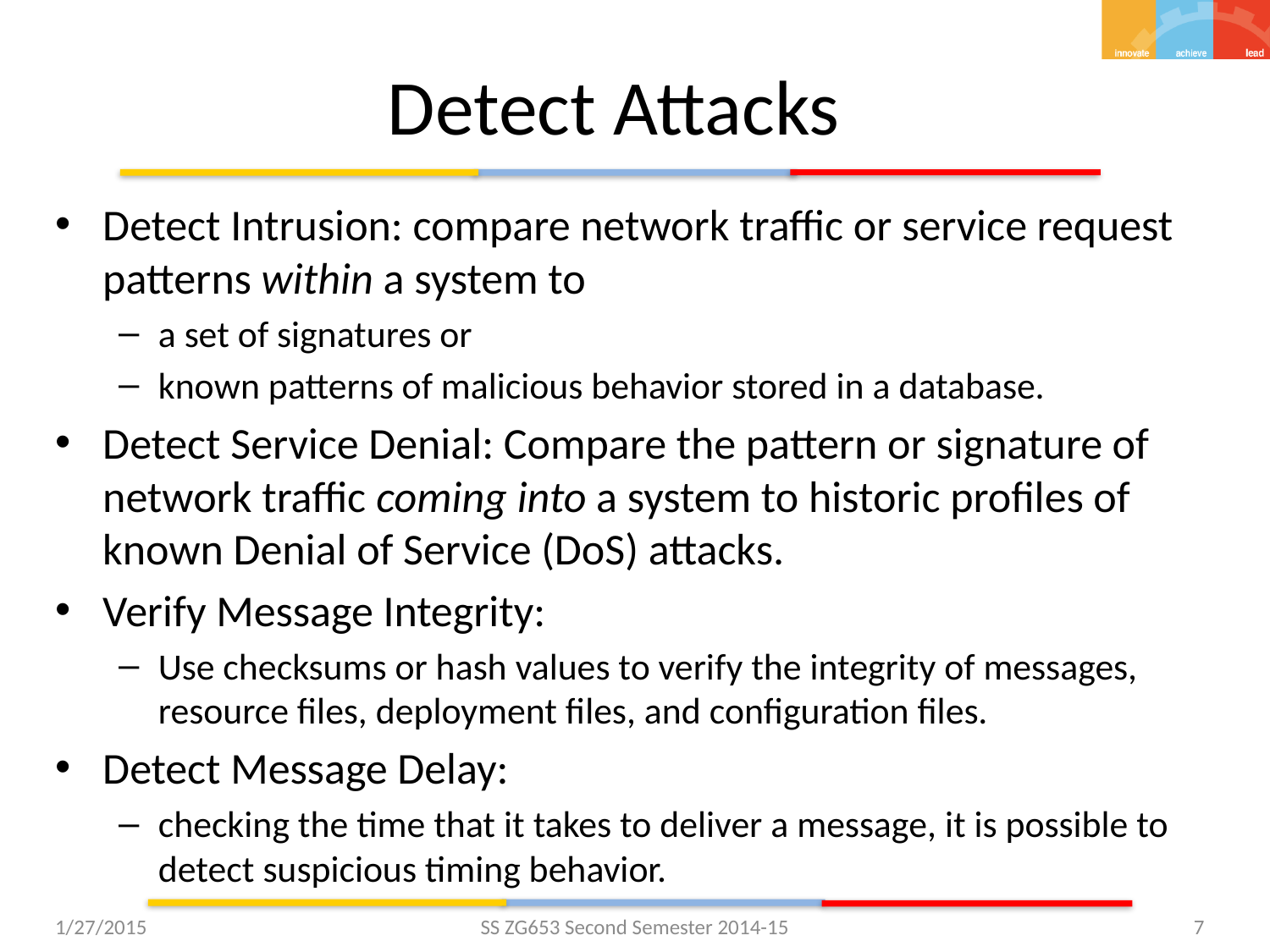

# Detect Attacks
Detect Intrusion: compare network traffic or service request patterns within a system to
a set of signatures or
known patterns of malicious behavior stored in a database.
Detect Service Denial: Compare the pattern or signature of network traffic coming into a system to historic profiles of known Denial of Service (DoS) attacks.
Verify Message Integrity:
Use checksums or hash values to verify the integrity of messages, resource files, deployment files, and configuration files.
Detect Message Delay:
checking the time that it takes to deliver a message, it is possible to detect suspicious timing behavior.
1/27/2015
SS ZG653 Second Semester 2014-15
7